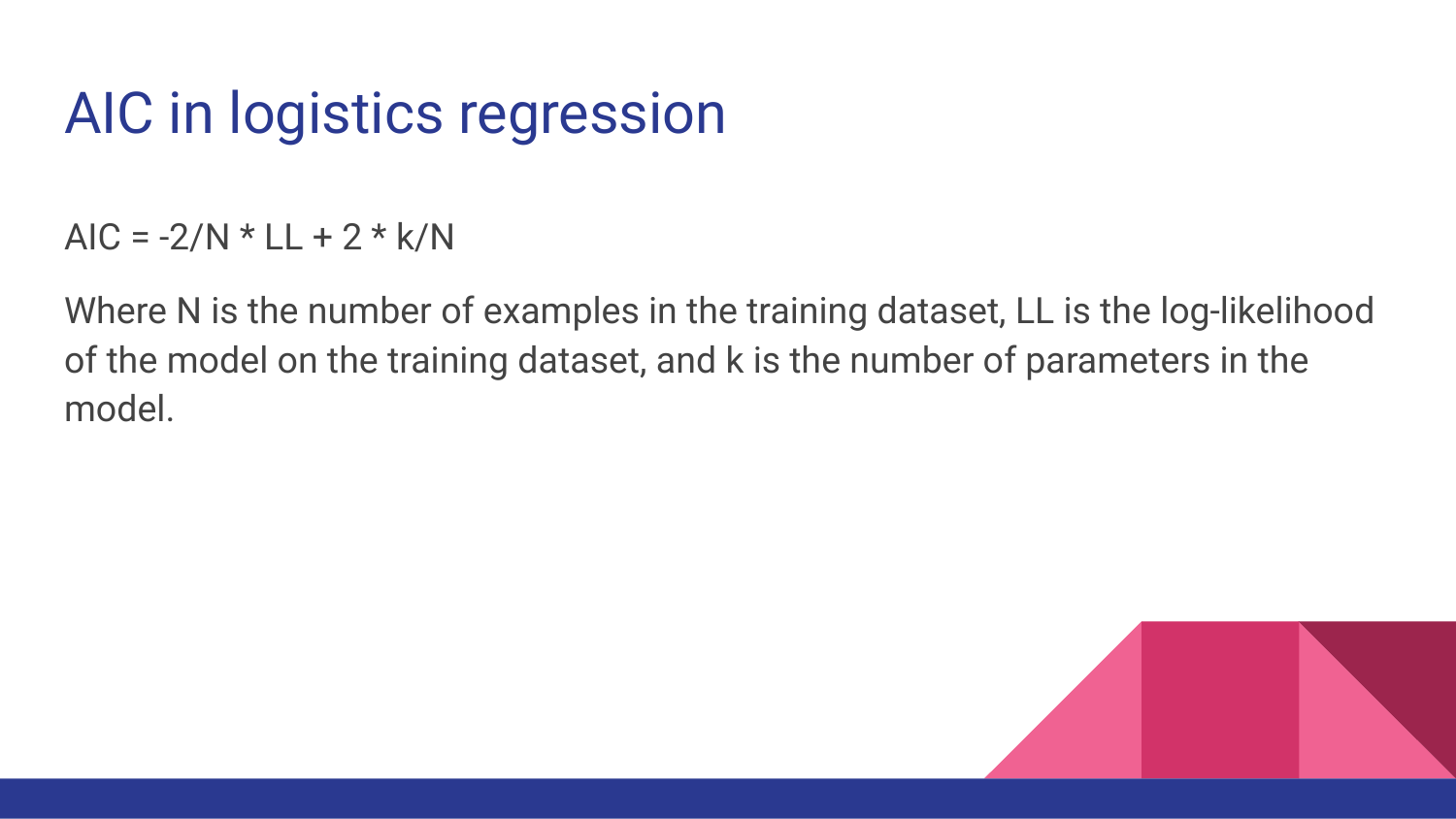

# AIC in logistics regression
AIC = -2/N * LL + 2 * k/N
Where N is the number of examples in the training dataset, LL is the log-likelihood of the model on the training dataset, and k is the number of parameters in the model.